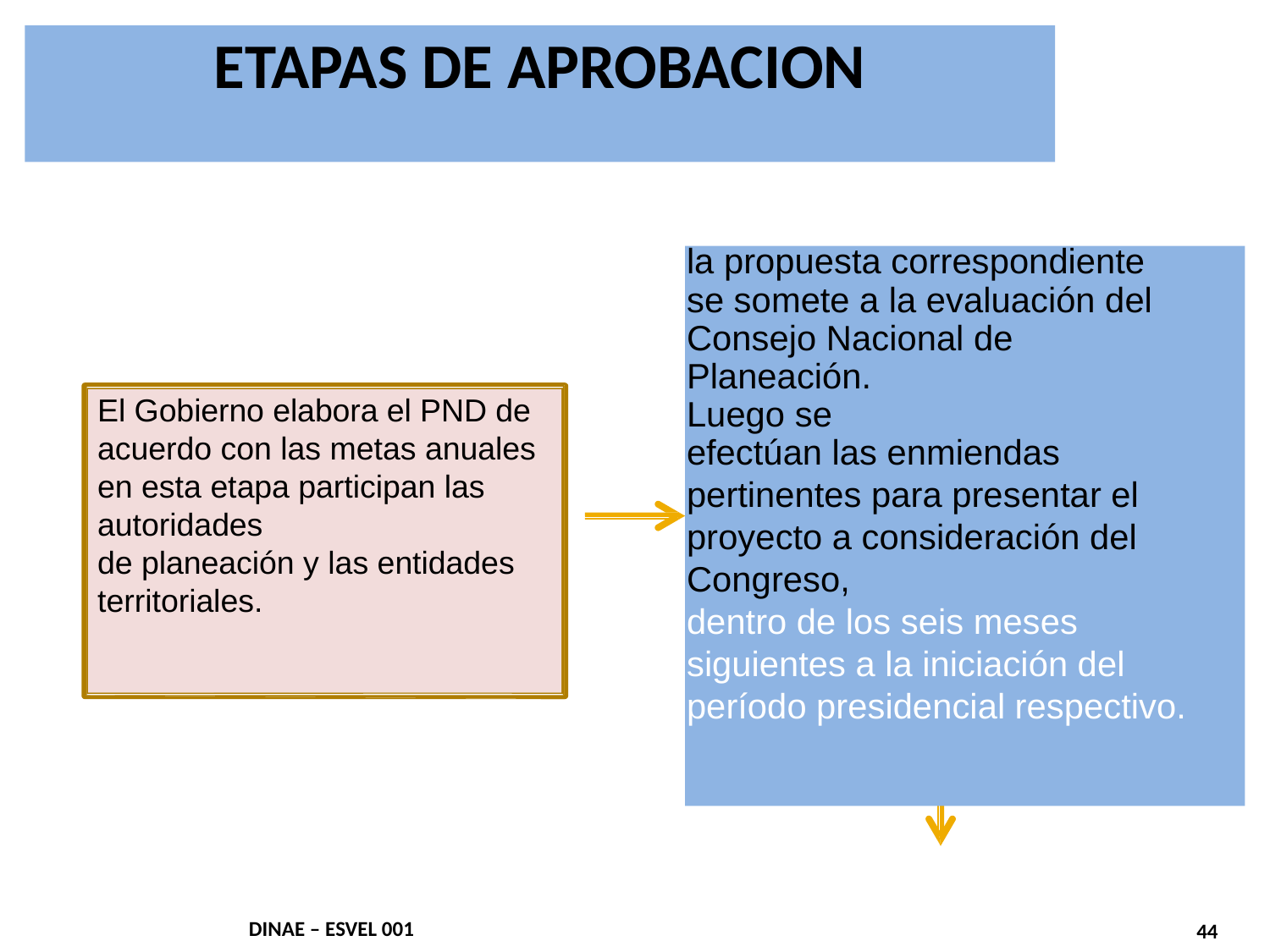

ETAPAS DE APROBACION

la propuesta correspondiente
se somete a la evaluación del
Consejo Nacional de
Planeación.
Luego se
efectúan las enmiendas
pertinentes para presentar el proyecto a consideración del Congreso,
dentro de los seis meses siguientes a la iniciación del período presidencial respectivo.

El Gobierno elabora el PND de
acuerdo con las metas anuales en esta etapa participan las autoridades
de planeación y las entidades
territoriales.